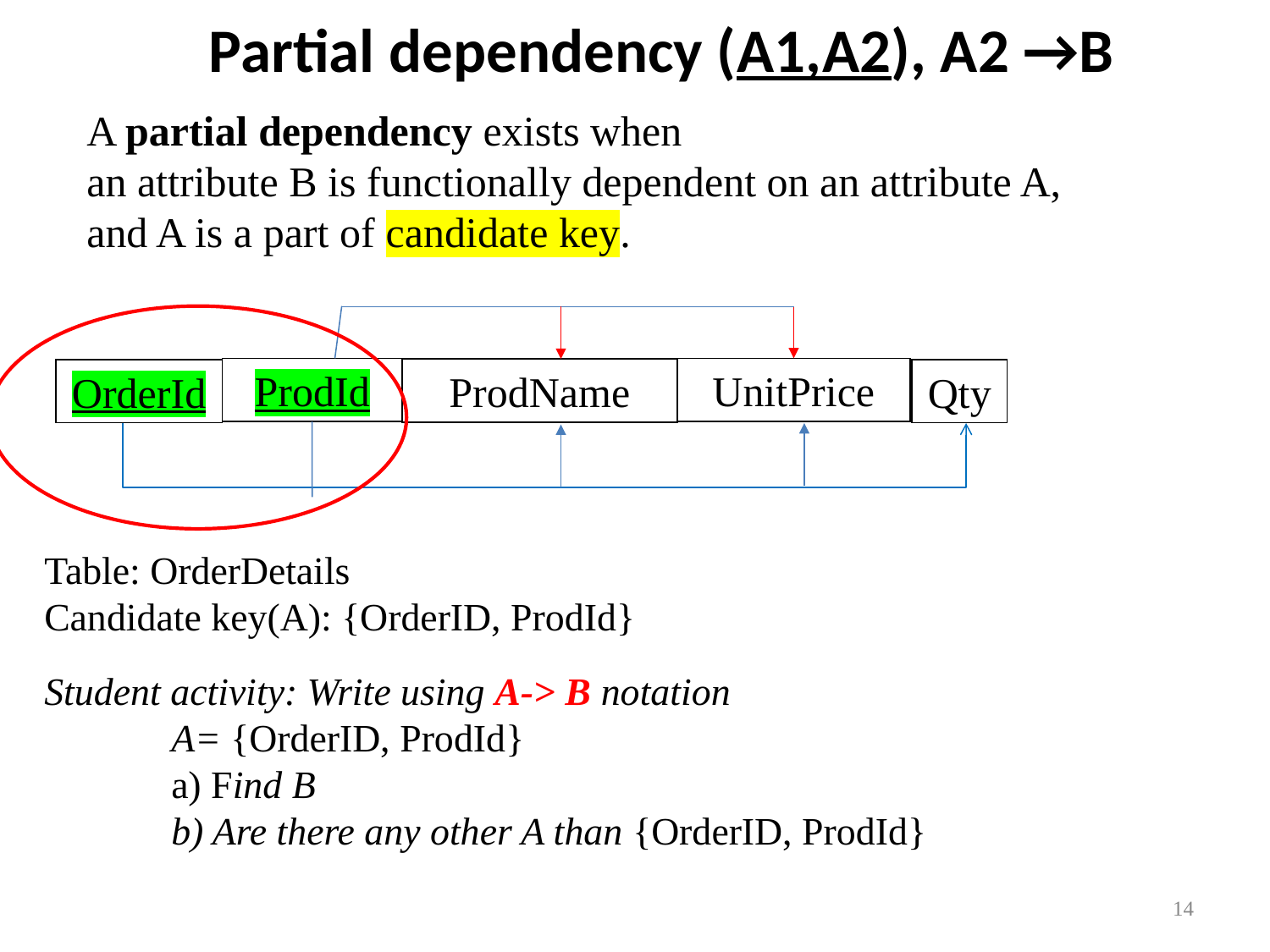

# Partial dependency (A1,A2), A2 →B
A partial dependency exists when
an attribute B is functionally dependent on an attribute A, and A is a part of candidate key.

ProdId
UnitPrice
ProdName
OrderId
Qty

Table: OrderDetails
Candidate key(A): {OrderID, ProdId}

Student activity: Write using A-> B notation
	A= {OrderID, ProdId}
	a) Find B
	b) Are there any other A than {OrderID, ProdId}

14